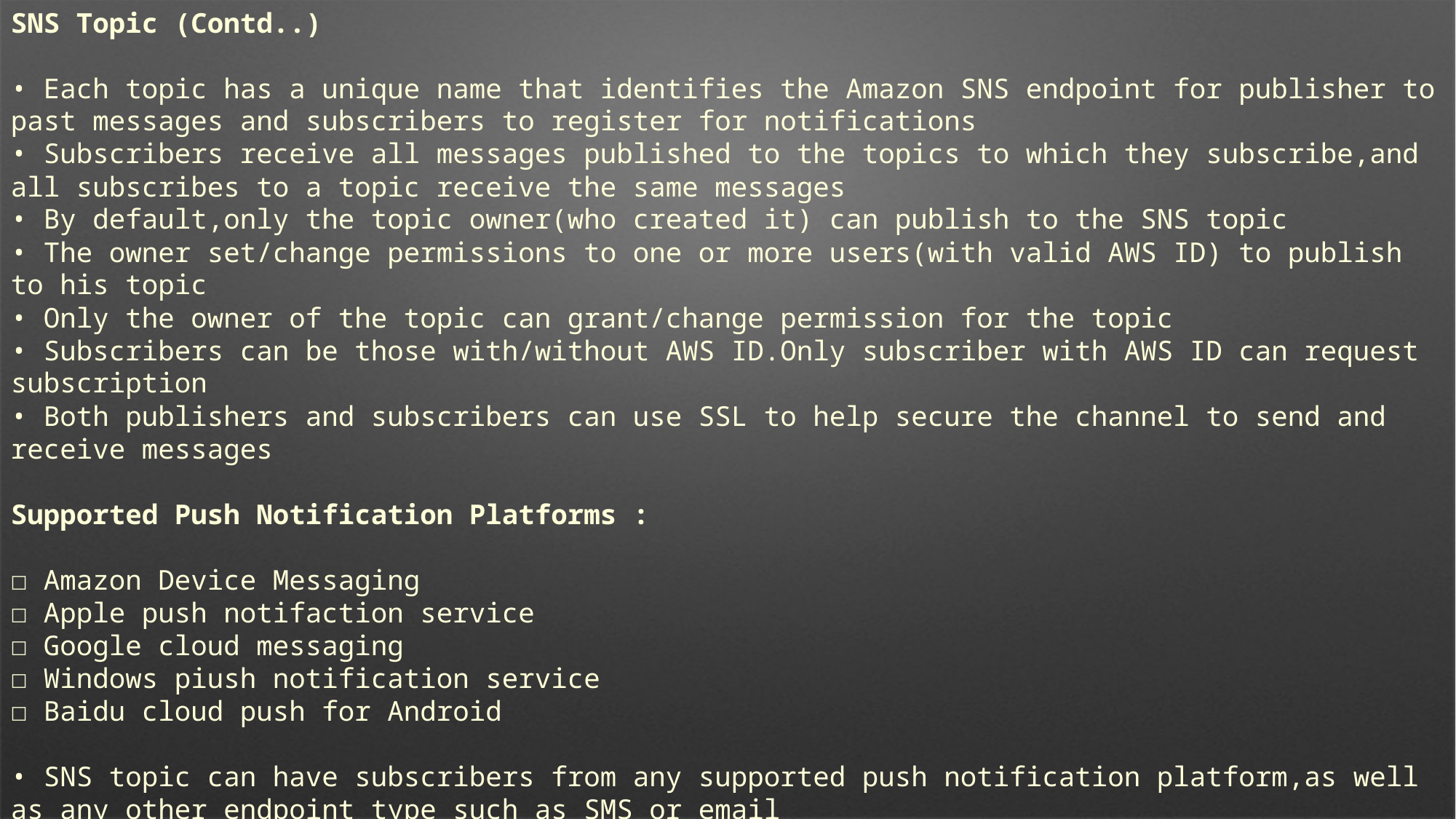

SNS Topic (Contd..)

• Each topic has a unique name that identifies the Amazon SNS endpoint for publisher to past messages and subscribers to register for notifications
• Subscribers receive all messages published to the topics to which they subscribe,and all subscribes to a topic receive the same messages
• By default,only the topic owner(who created it) can publish to the SNS topic
• The owner set/change permissions to one or more users(with valid AWS ID) to publish to his topic
• Only the owner of the topic can grant/change permission for the topic
• Subscribers can be those with/without AWS ID.Only subscriber with AWS ID can request subscription
• Both publishers and subscribers can use SSL to help secure the channel to send and receive messages

Supported Push Notification Platforms :

☐ Amazon Device Messaging
☐ Apple push notifaction service
☐ Google cloud messaging
☐ Windows piush notification service
☐ Baidu cloud push for Android

• SNS topic can have subscribers from any supported push notification platform,as well as any other endpoint type such as SMS or email
• When we publish a notification to a topic,SNS will send identical copies of that message to each endpoint subscribed to the topic